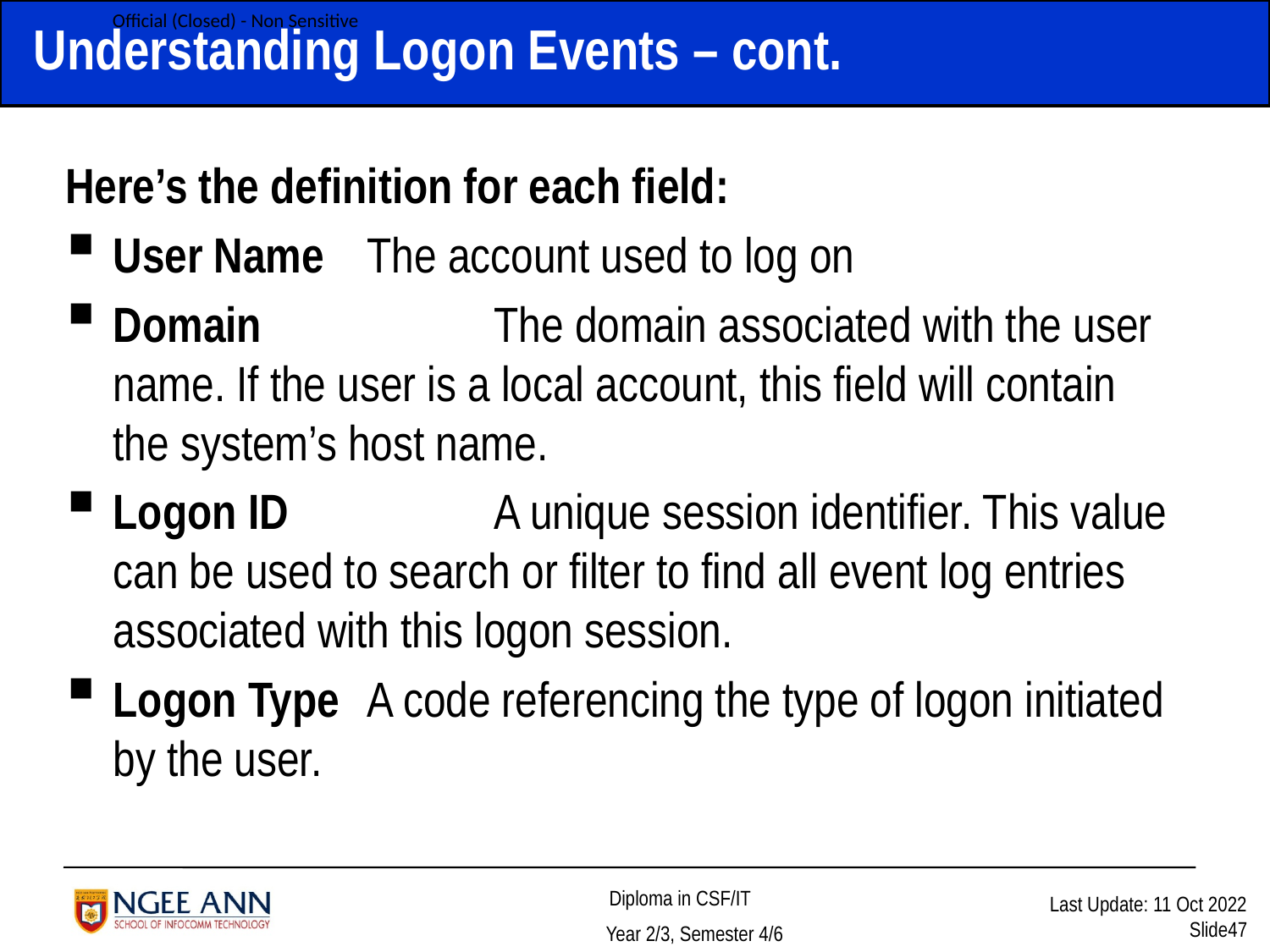

# Understanding Logon Events – cont.
Here’s the definition for each field:
User Name 	The account used to log on
Domain		The domain associated with the user name. If the user is a local account, this field will contain the system’s host name.
Logon ID		A unique session identifier. This value can be used to search or filter to find all event log entries associated with this logon session.
Logon Type	A code referencing the type of logon initiated by the user.